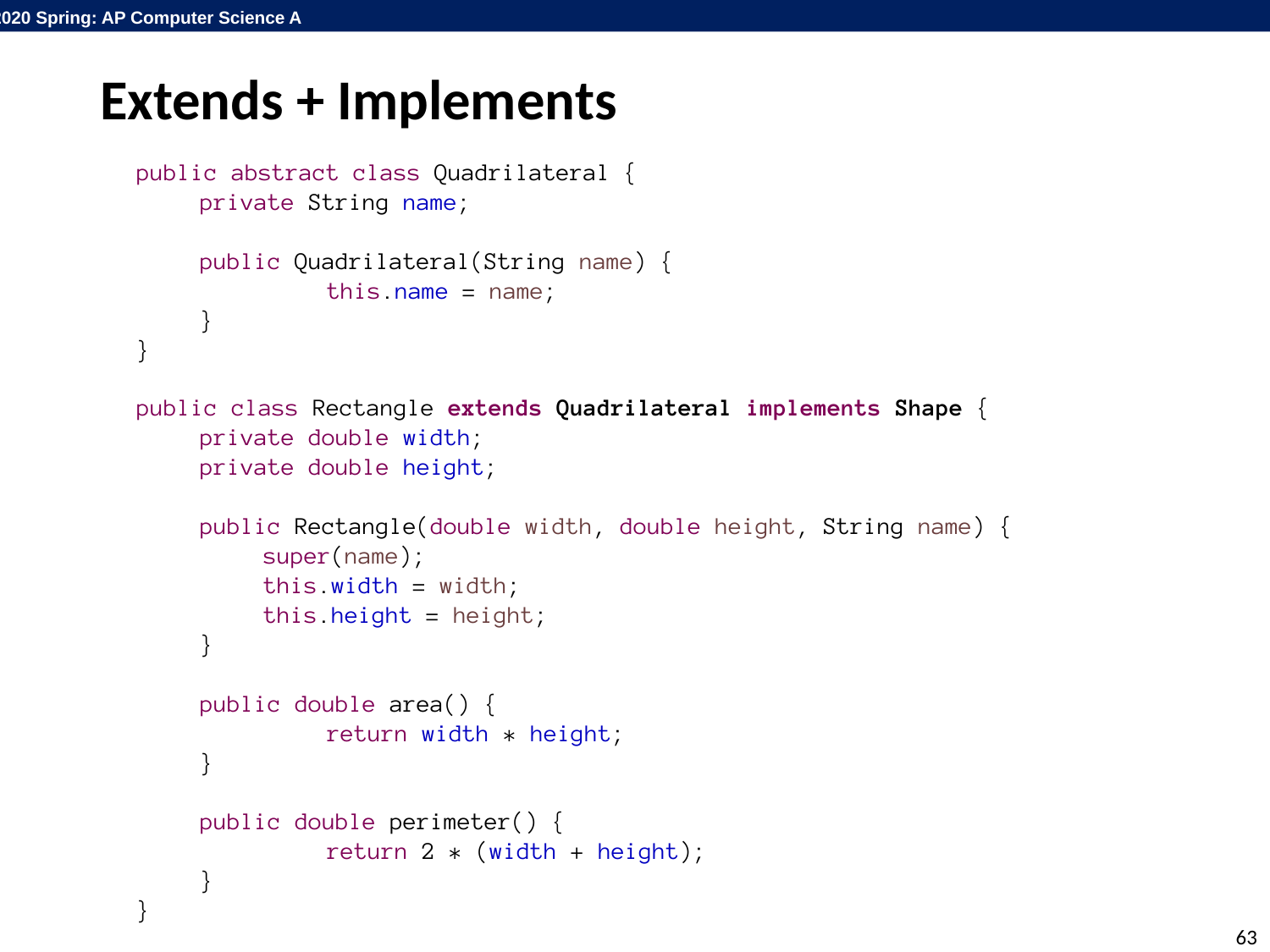

# Extends + Implements
public abstract class Quadrilateral {
private String name;

public Quadrilateral(String name) {
	this.name = name;
}
}
public class Rectangle extends Quadrilateral implements Shape {
private double width;
private double height;

public Rectangle(double width, double height, String name) {
super(name);
this.width = width;
this.height = height;
}

public double area() {
	return width * height;
}

public double perimeter() {
	return 2 * (width + height);
}
}
63